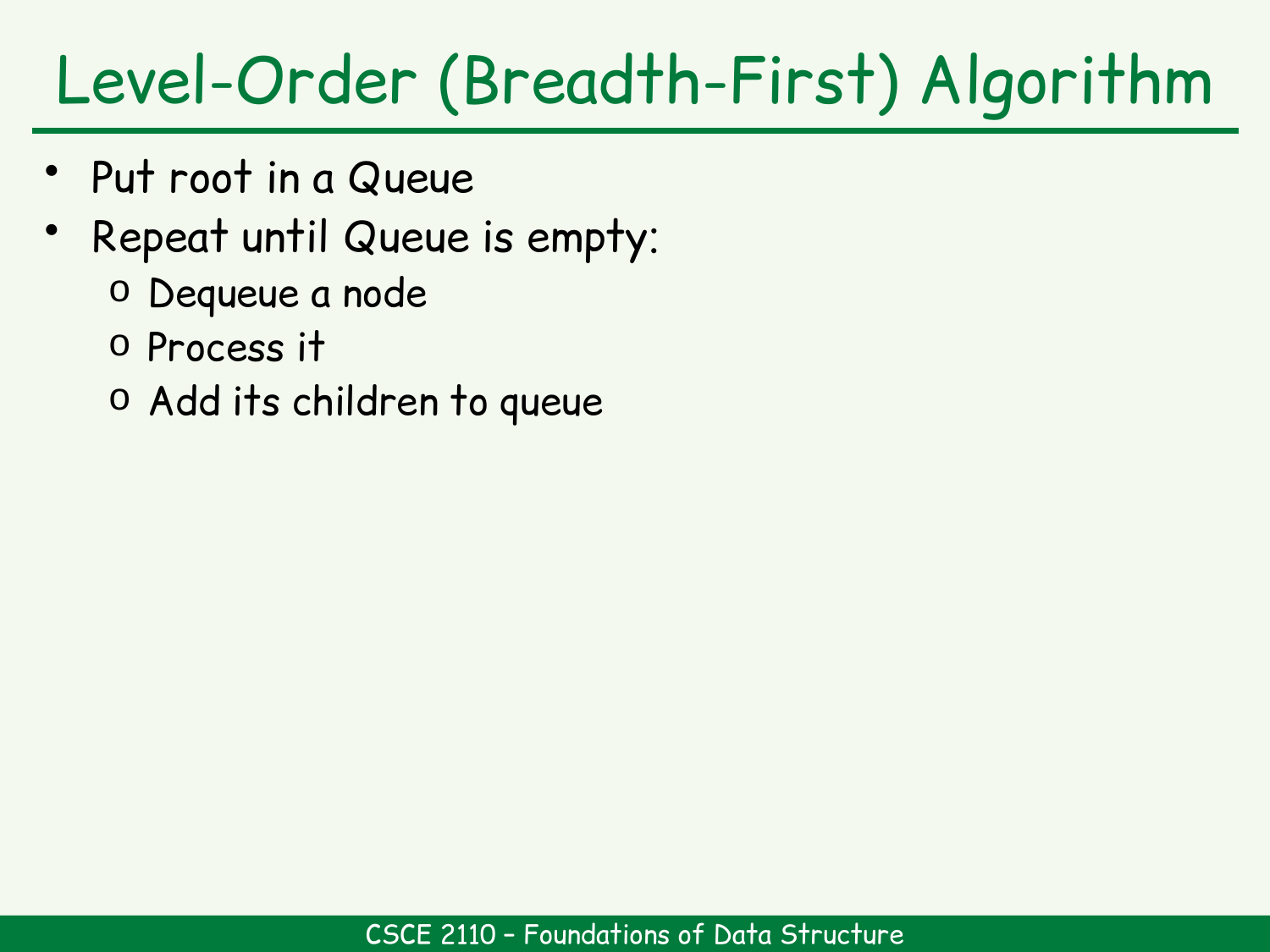

Level-Order (Breadth-First) Algorithm
Put root in a Queue
Repeat until Queue is empty:
Dequeue a node
Process it
Add its children to queue